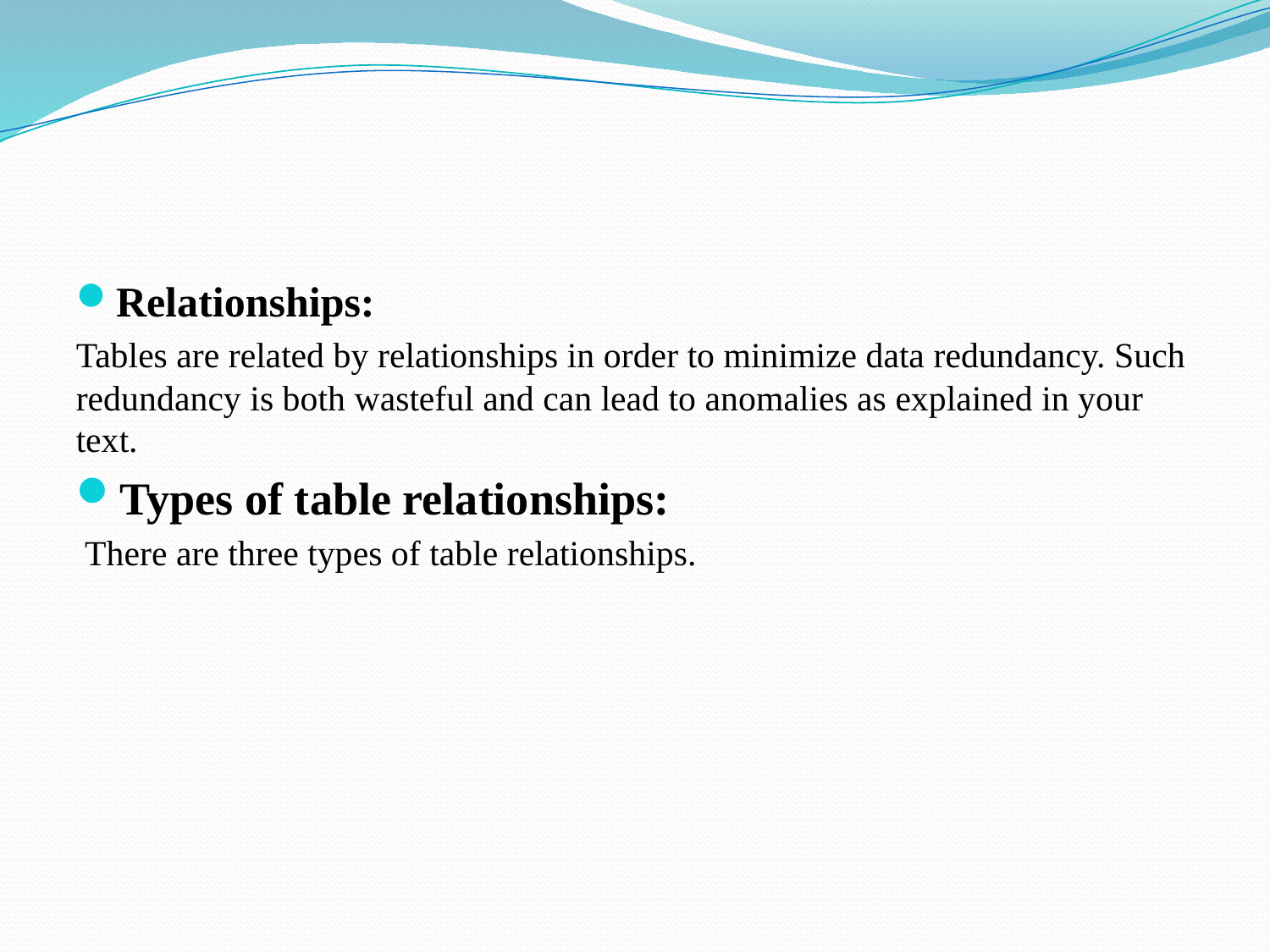

#
Relationships:
Tables are related by relationships in order to minimize data redundancy. Such redundancy is both wasteful and can lead to anomalies as explained in your text.
Types of table relationships:
 There are three types of table relationships.